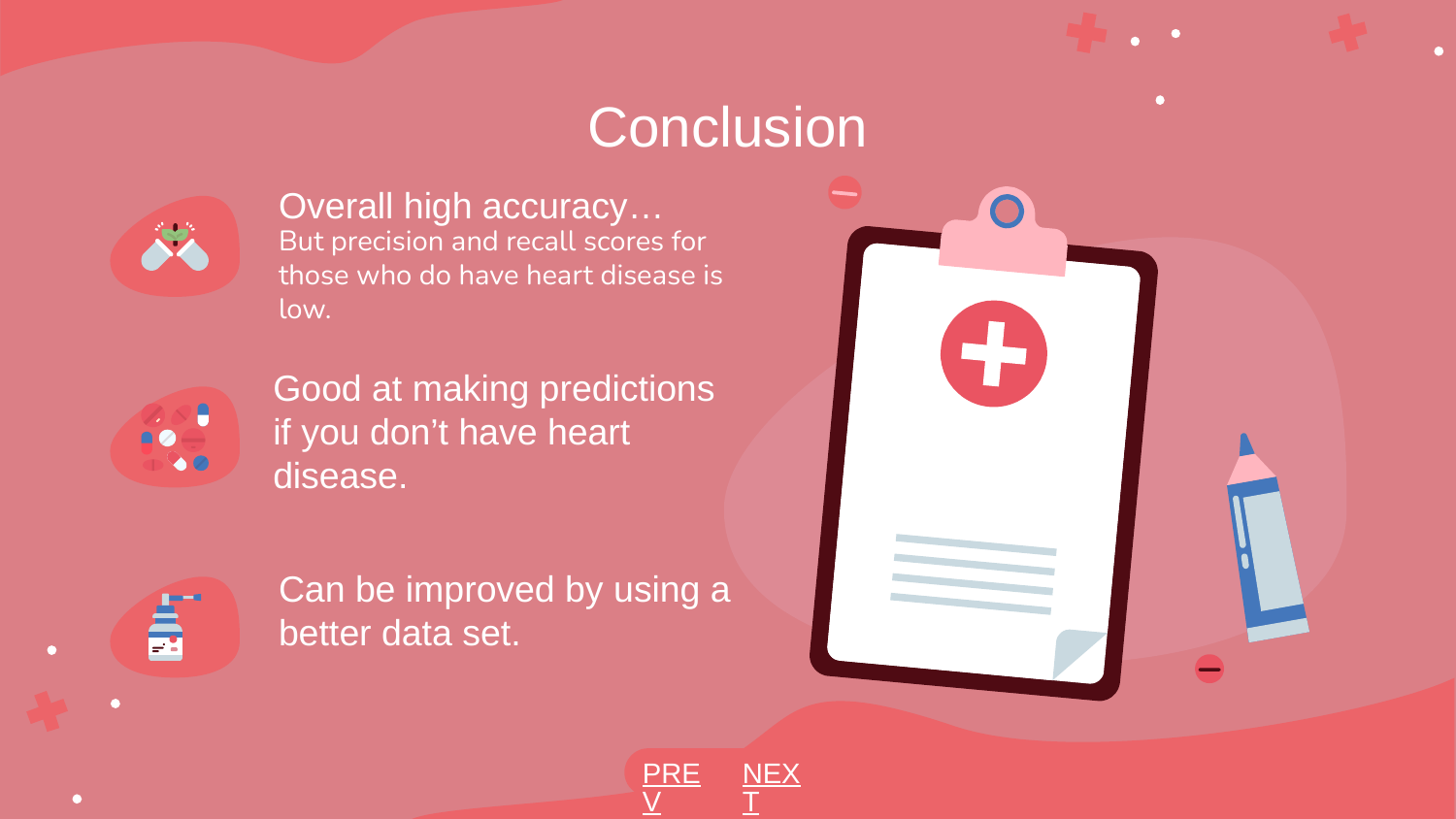

# Conclusion

Overall high accuracy…

But precision and recall scores for those who do have heart disease is low.

Good at making predictions if you don’t have heart disease.

Can be improved by using a better data set.

PREV
NEXT